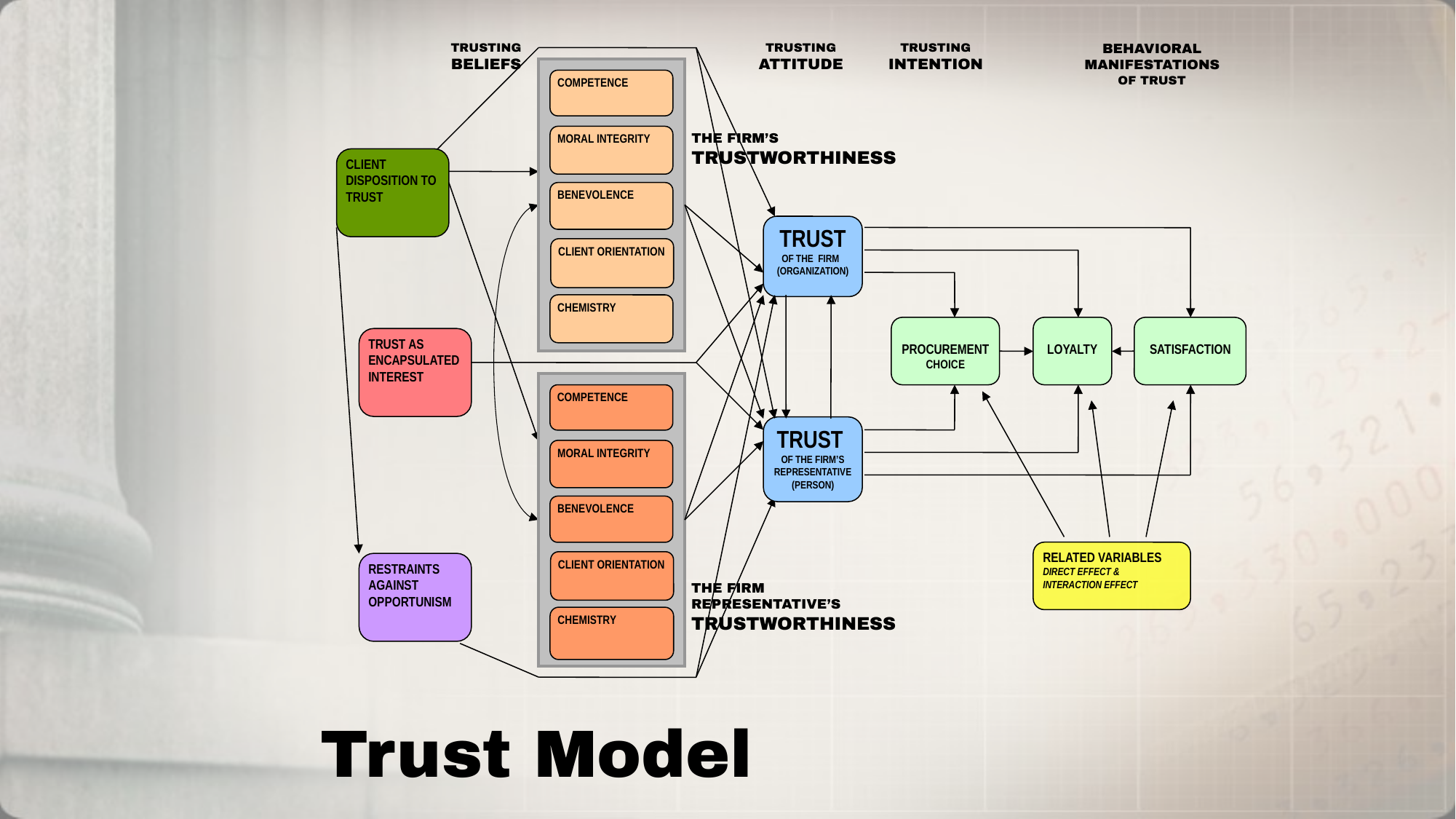

TRUSTING
BELIEFS
TRUSTING
ATTITUDE
TRUSTING
INTENTION
BEHAVIORAL MANIFESTATIONS OF TRUST

COMPETENCE
MORAL INTEGRITY
BENEVOLENCE
CLIENT ORIENTATION
CHEMISTRY

COMPETENCE
MORAL INTEGRITY
BENEVOLENCE
CLIENT ORIENTATION
CHEMISTRY
THE FIRM’S
TRUSTWORTHINESS

CLIENT DISPOSITION TO TRUST

TRUST
OF THE  FIRM
(ORGANIZATION)

PROCUREMENT
CHOICE

LOYALTY

SATISFACTION
TRUST AS ENCAPSULATED INTEREST

TRUST
OF THE FIRM’S REPRESENTATIVE (PERSON)

RELATED VARIABLES
DIRECT EFFECT &
INTERACTION EFFECT
RESTRAINTS AGAINST OPPORTUNISM
THE FIRM
REPRESENTATIVE’S
TRUSTWORTHINESS

# Trust Model